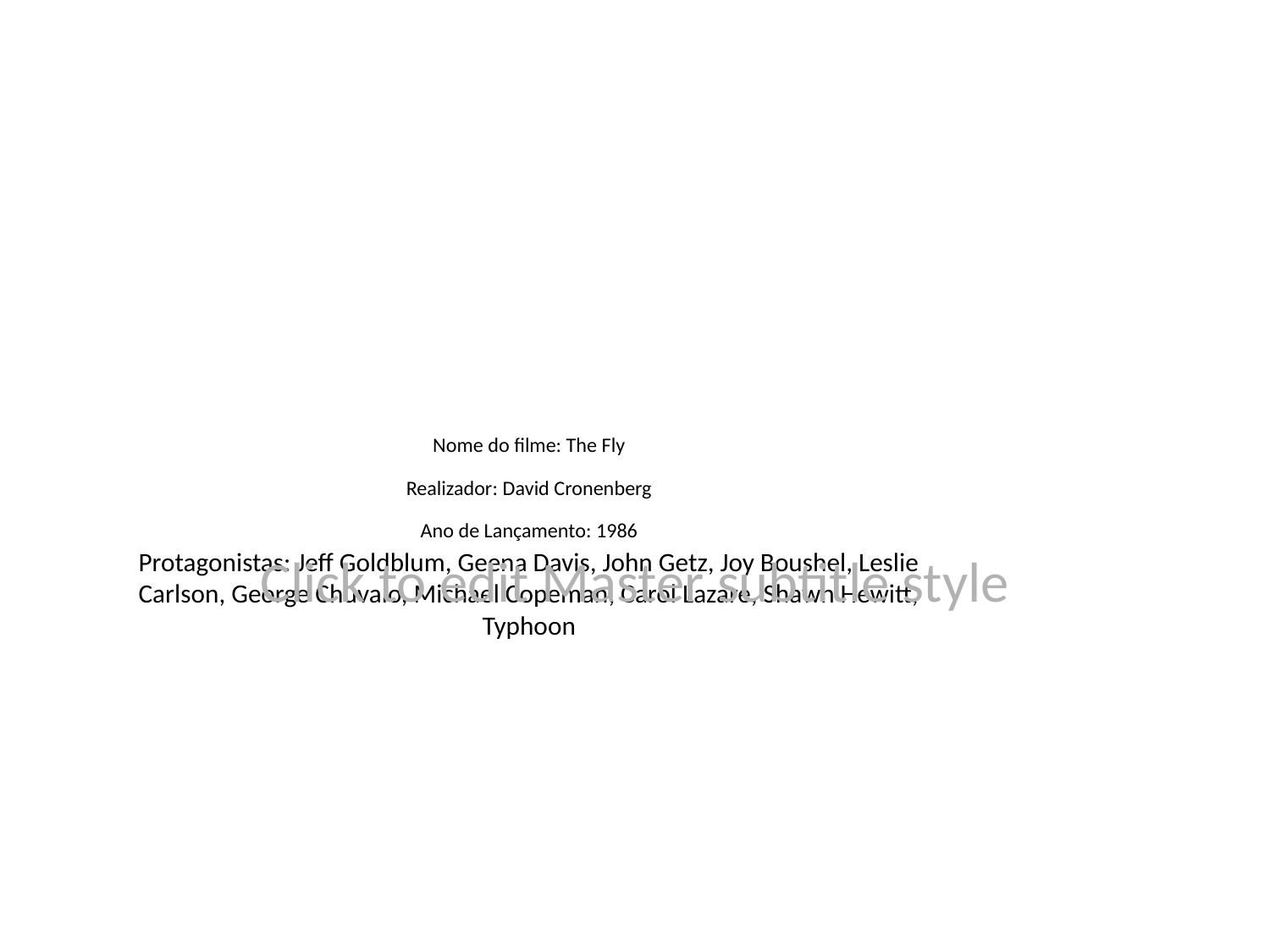

# Nome do filme: The Fly
Realizador: David Cronenberg
Ano de Lançamento: 1986
Protagonistas: Jeff Goldblum, Geena Davis, John Getz, Joy Boushel, Leslie Carlson, George Chuvalo, Michael Copeman, Carol Lazare, Shawn Hewitt, Typhoon
Click to edit Master subtitle style